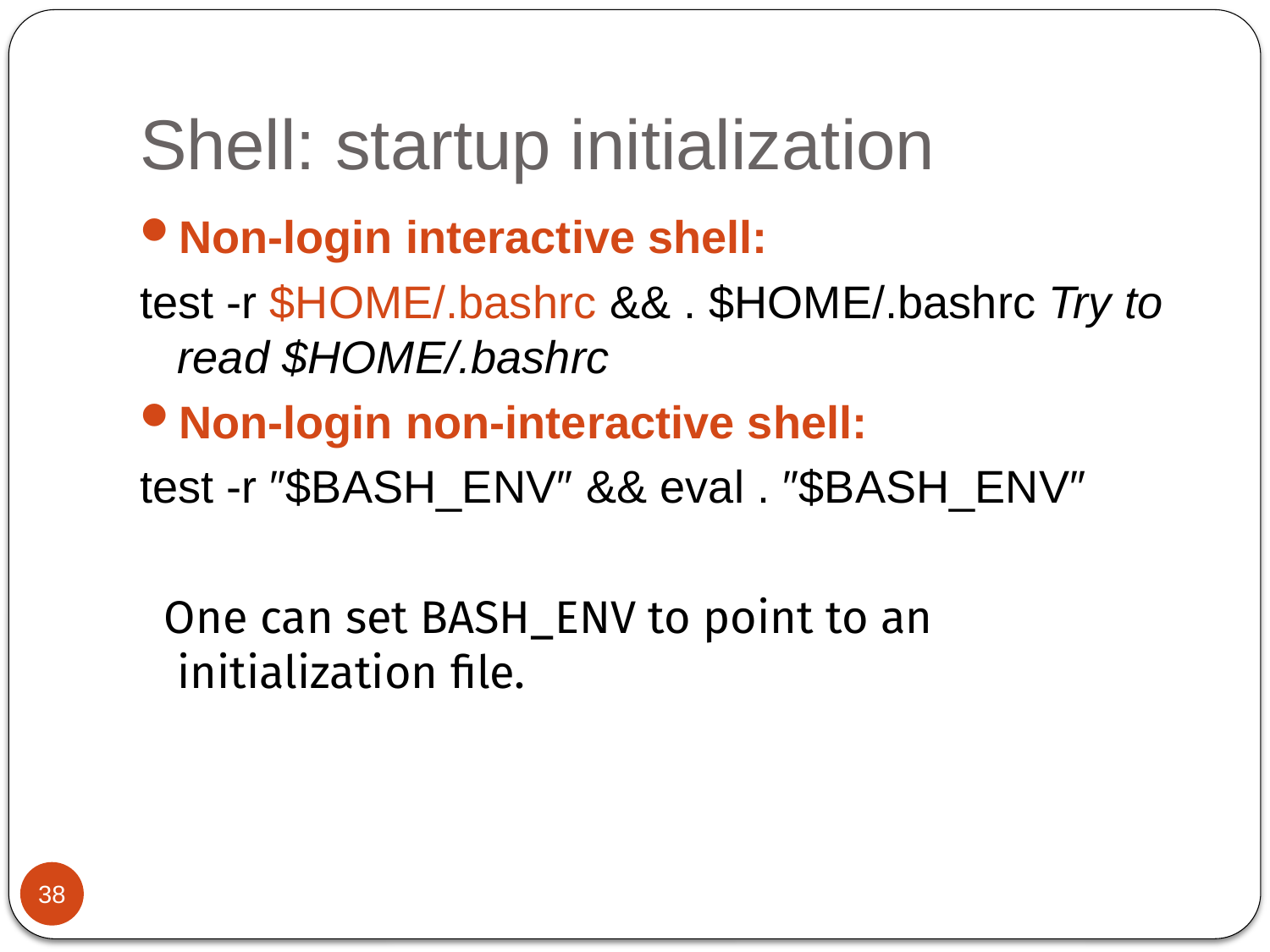

# Shell: startup initialization
Non-login interactive shell:
test -r $HOME/.bashrc && . $HOME/.bashrc Try to read $HOME/.bashrc
Non-login non-interactive shell:
test -r ″$BASH_ENV″ && eval . ″$BASH_ENV″

  One can set BASH_ENV to point to an initialization file.
38